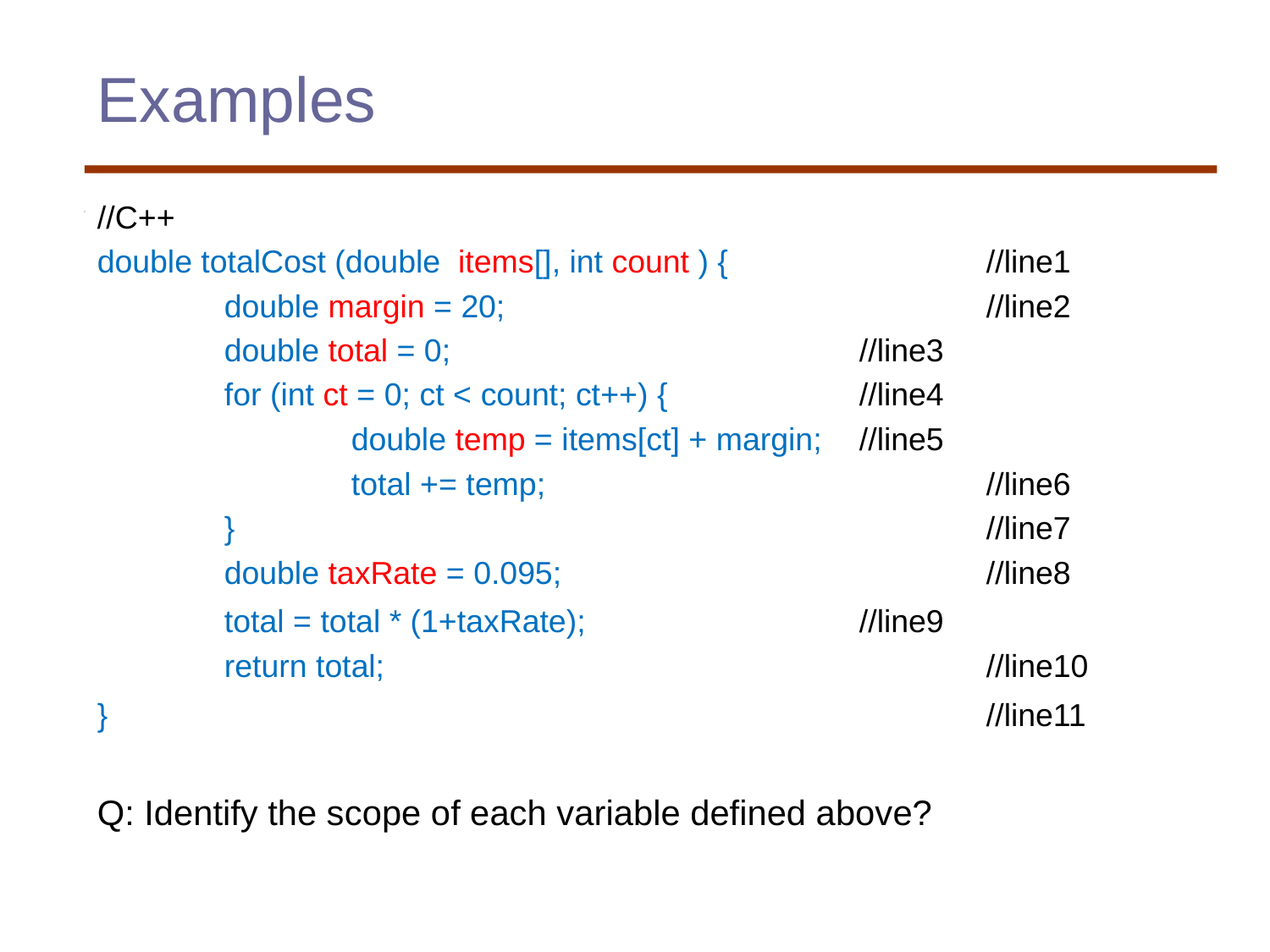

# Examples
//C++
double totalCost (double  items[], int count ) {   		//line1
	double margin = 20;				//line2
	double total = 0;				//line3
	for (int ct = 0; ct < count; ct++) {		//line4
		double temp = items[ct] + margin;	//line5
		total += temp;				//line6
	}						//line7
	double taxRate = 0.095;				//line8
	total = total * (1+taxRate);			//line9
	return total;					//line10
}							//line11

Q: Identify the scope of each variable defined above?